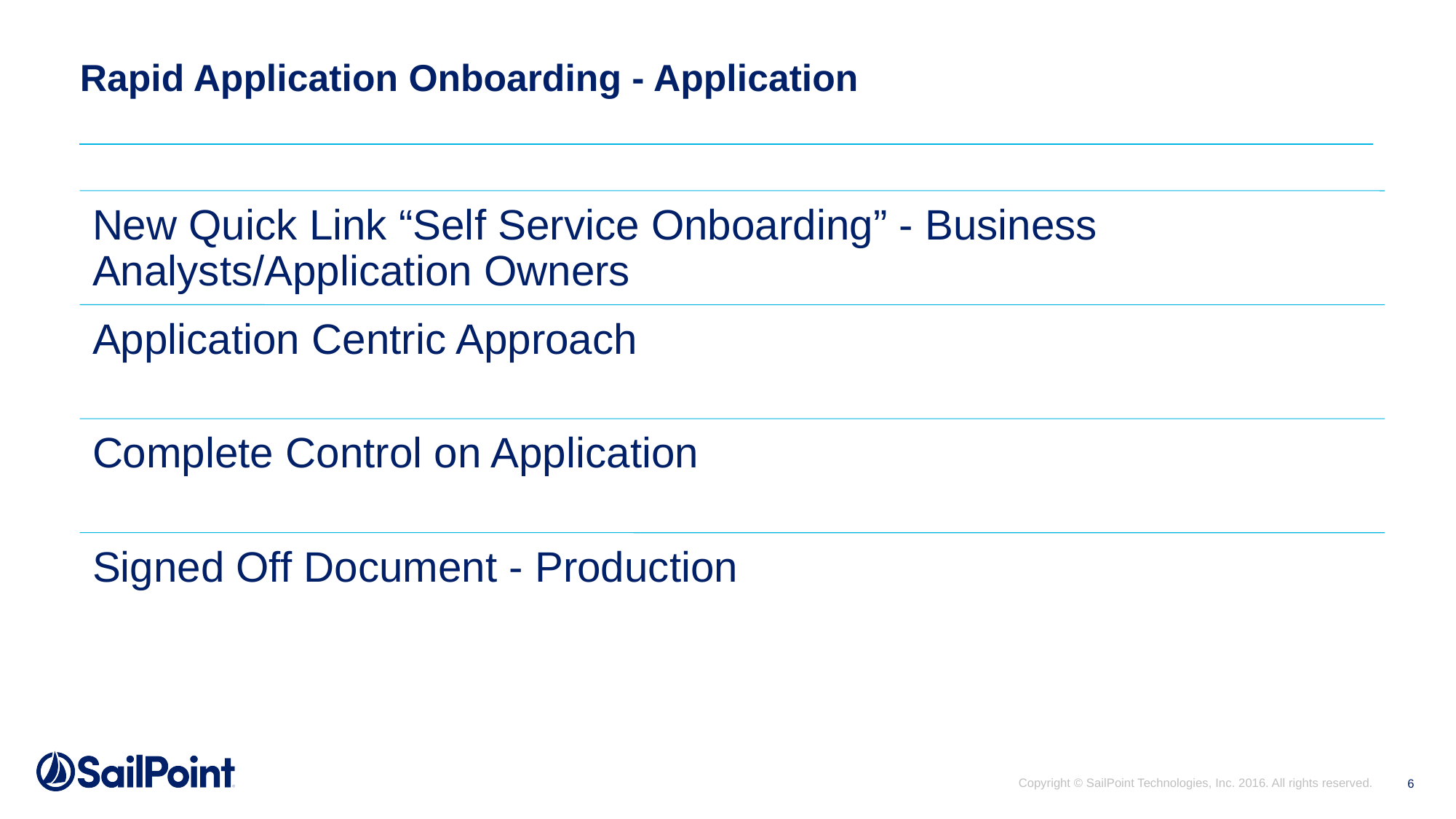

# Rapid Application Onboarding - Application
New Quick Link “Self Service Onboarding” - Business Analysts/Application Owners
Application Centric Approach
Complete Control on Application
Signed Off Document - Production